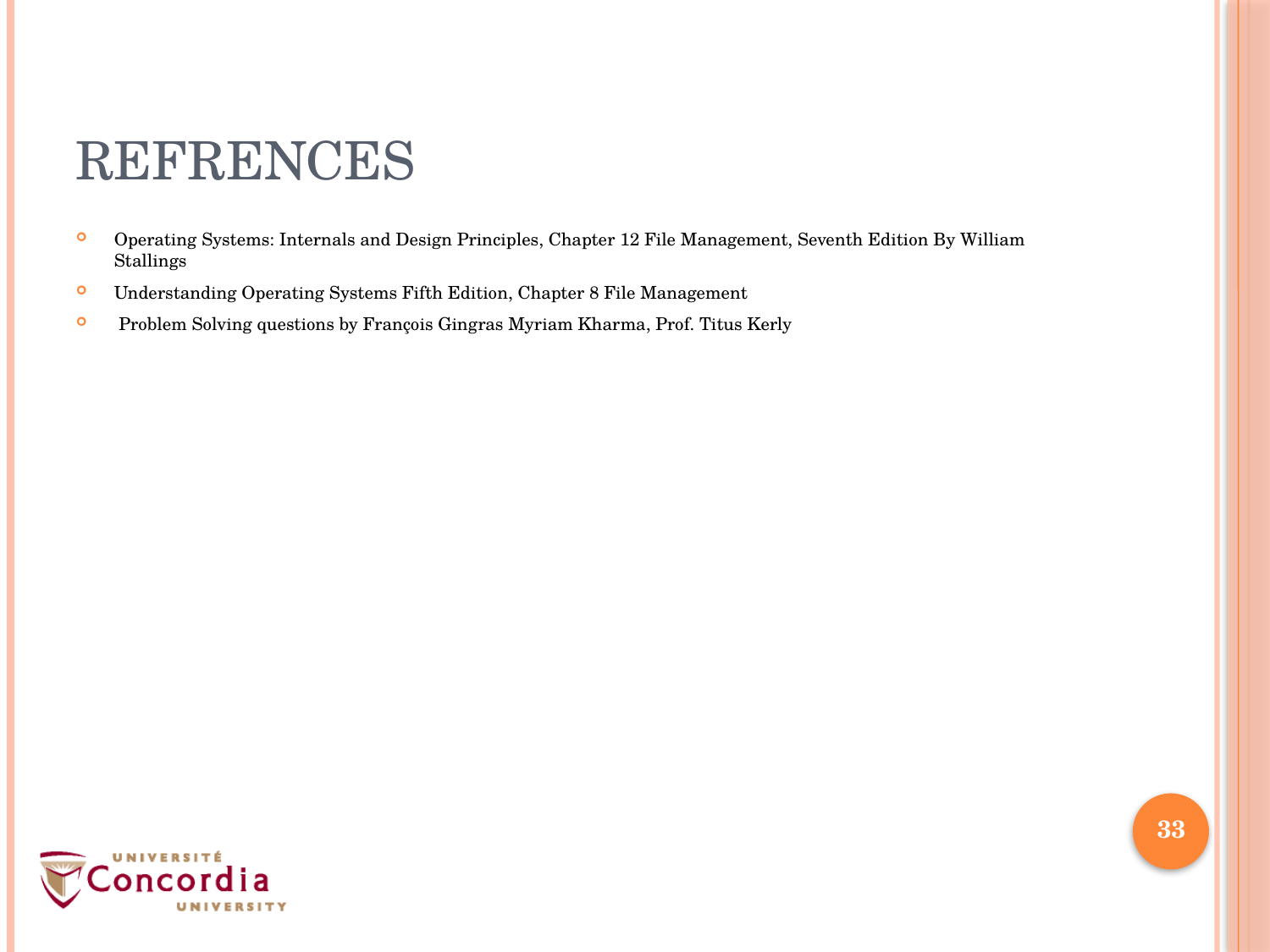

# Refrences
Operating Systems: Internals and Design Principles, Chapter 12 File Management, Seventh Edition By William Stallings
Understanding Operating Systems Fifth Edition, Chapter 8 File Management
 Problem Solving questions by François Gingras Myriam Kharma, Prof. Titus Kerly

33